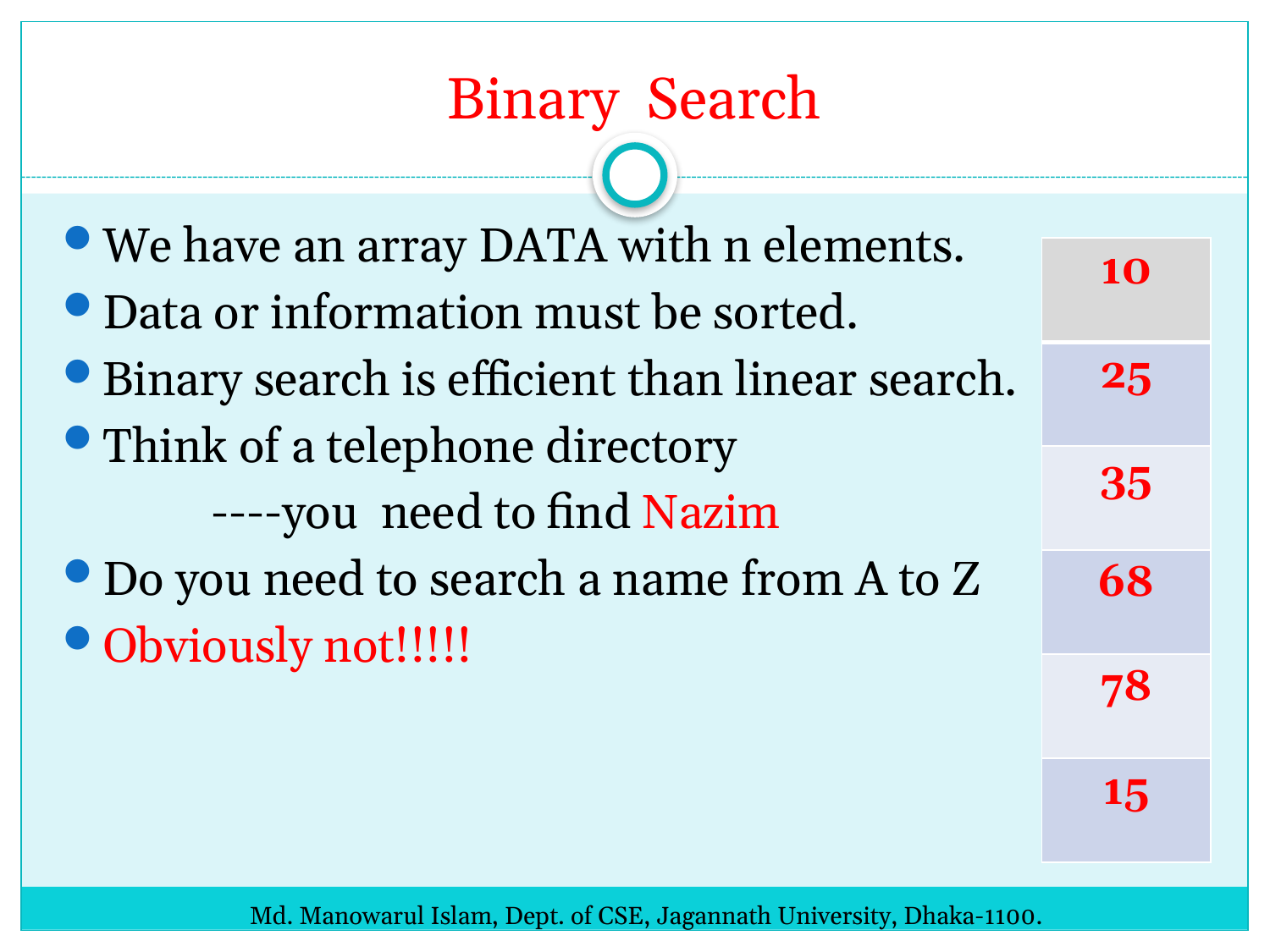

# Binary  Search
We have an array DATA with n elements.
Data or information must be sorted.
Binary search is efficient than linear search.
Think of a telephone directory
             ----you  need to find Nazim
Do you need to search a name from A to Z
Obviously not!!!!!
| 10 |
| --- |
| 25 |
| 35 |
| 68 |
| 78 |
| 15 |